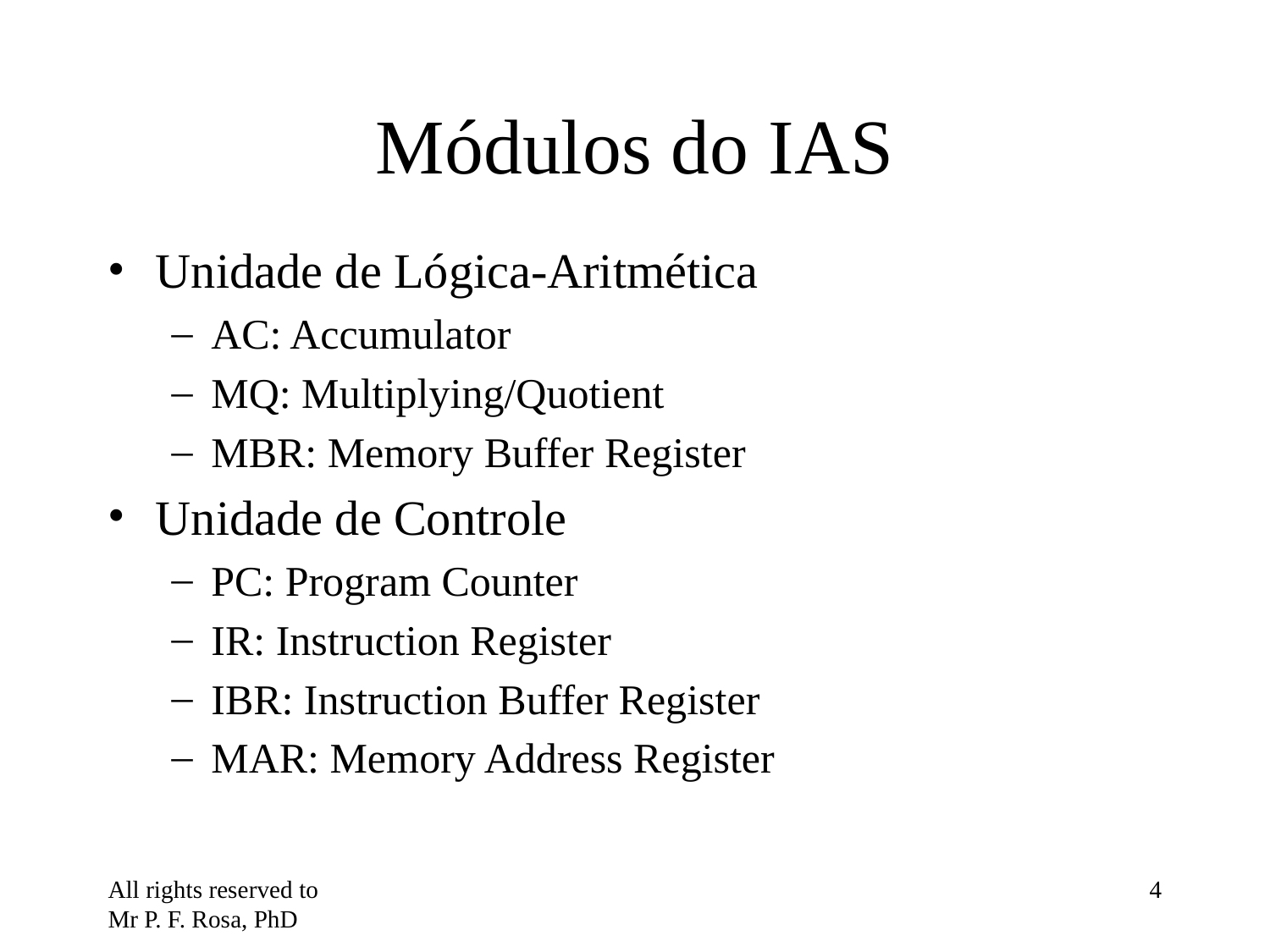

# Módulos do IAS
Unidade de Lógica-Aritmética
AC: Accumulator
MQ: Multiplying/Quotient
MBR: Memory Buffer Register
Unidade de Controle
PC: Program Counter
IR: Instruction Register
IBR: Instruction Buffer Register
MAR: Memory Address Register
All rights reserved to Mr P. F. Rosa, PhD
4